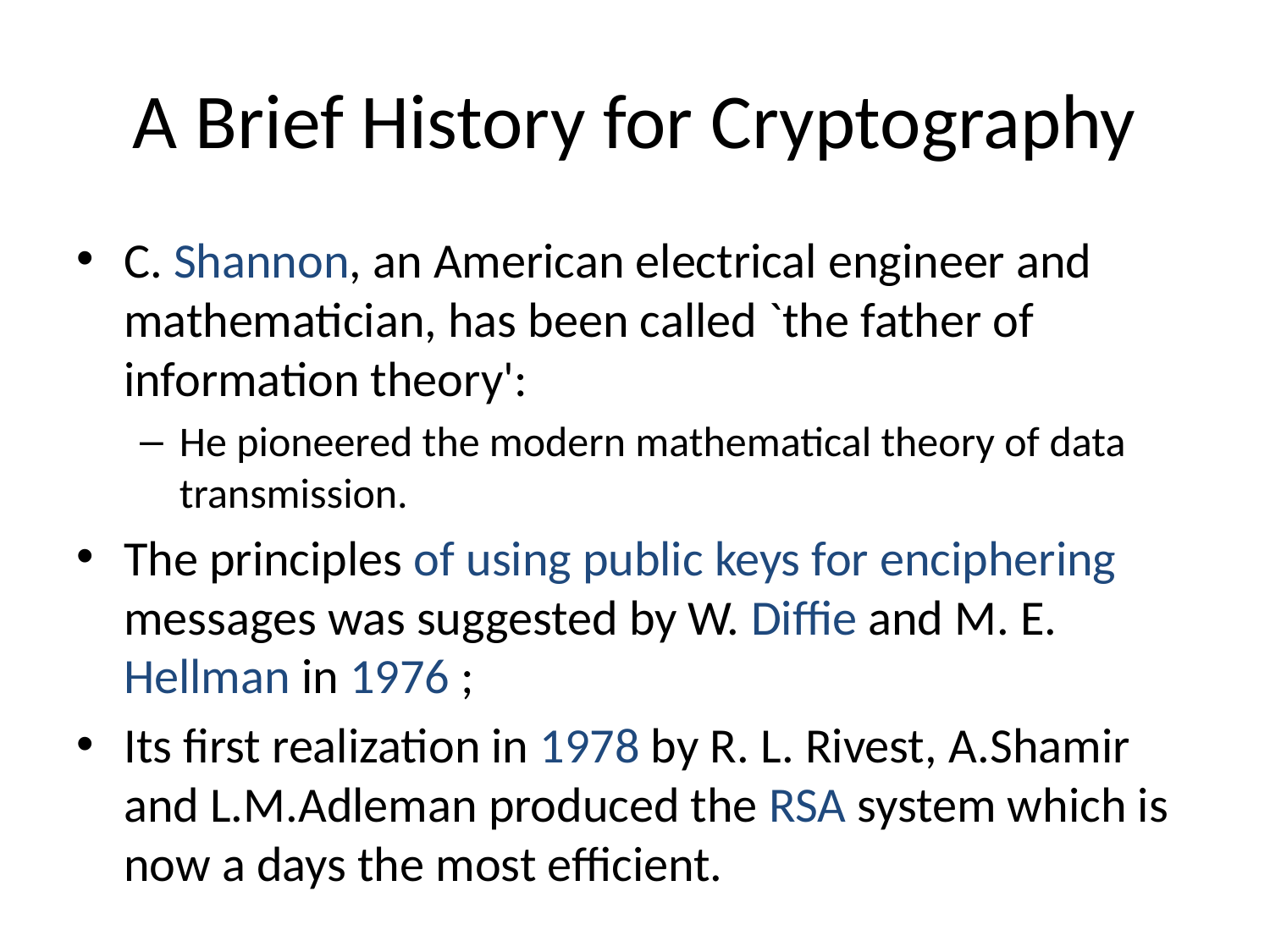

# A Brief History for Cryptography
C. Shannon, an American electrical engineer and mathematician, has been called `the father of information theory':
He pioneered the modern mathematical theory of data transmission.
The principles of using public keys for enciphering messages was suggested by W. Diffie and M. E. Hellman in 1976 ;
Its first realization in 1978 by R. L. Rivest, A.Shamir and L.M.Adleman produced the RSA system which is now a days the most efficient.